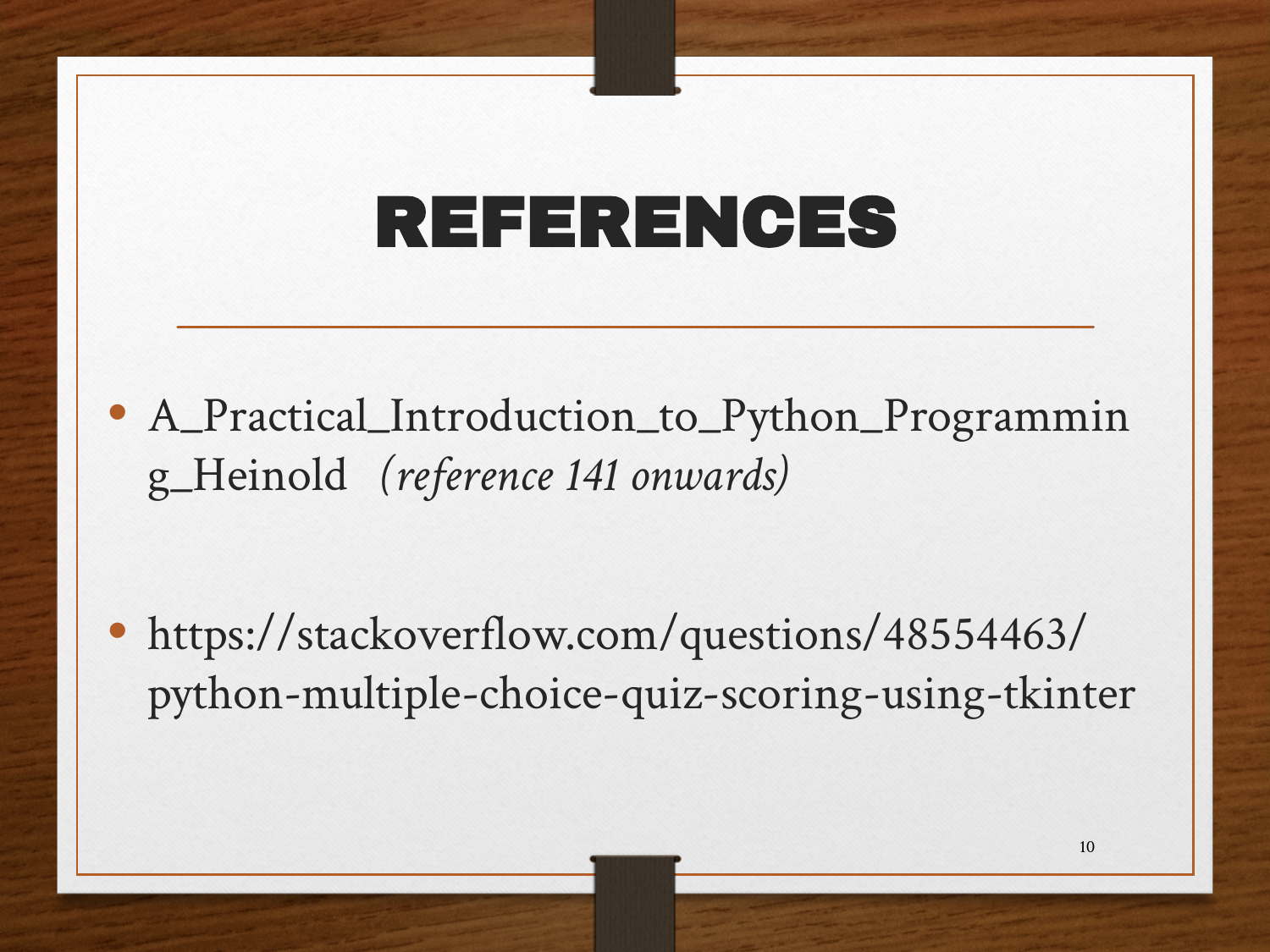

# References

A_Practical_Introduction_to_Python_Programming_Heinold   (reference 141 onwards)

https://stackoverflow.com/questions/48554463/python-multiple-choice-quiz-scoring-using-tkinter
10